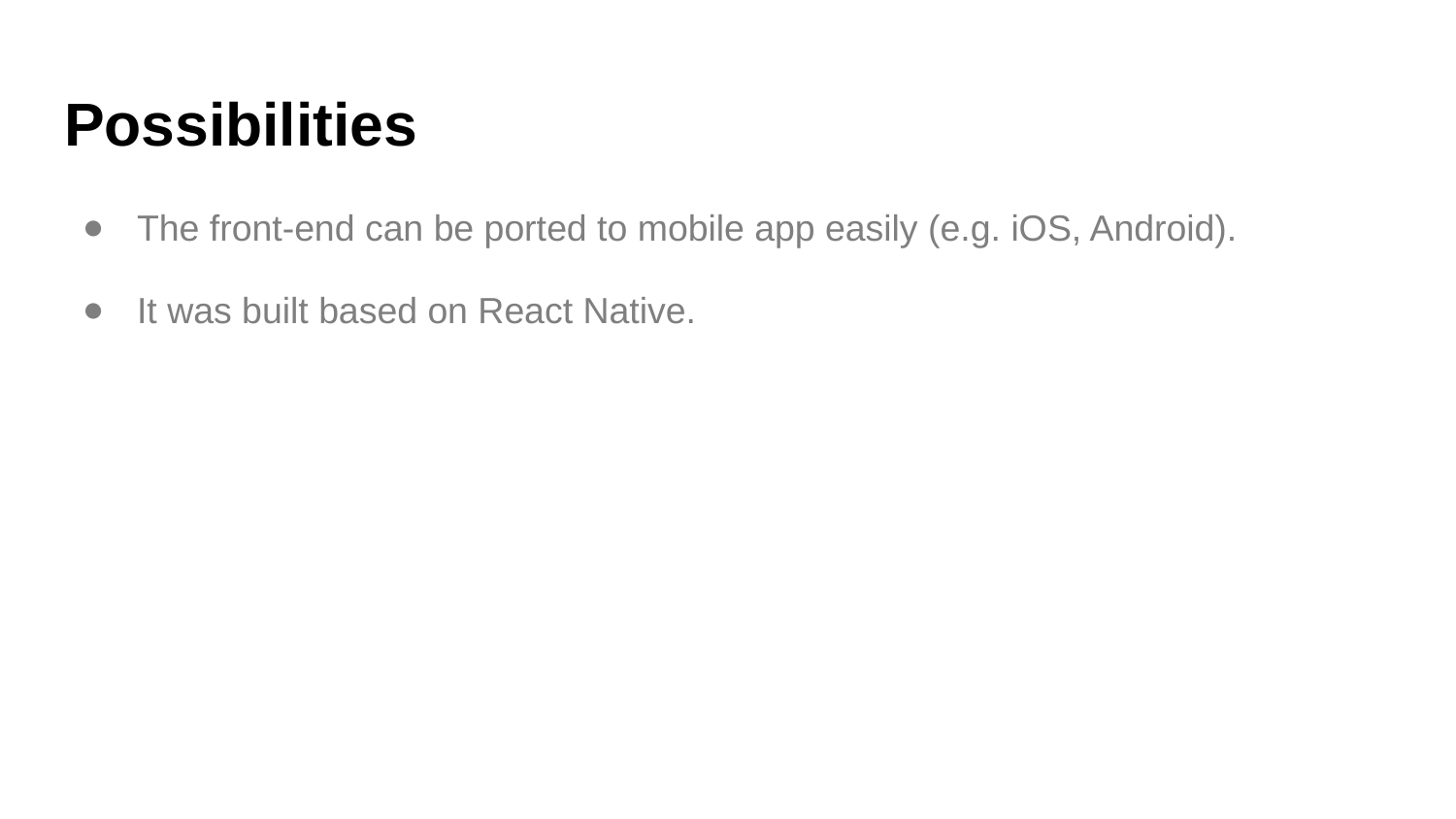

# Possibilities
The front-end can be ported to mobile app easily (e.g. iOS, Android).
It was built based on React Native.